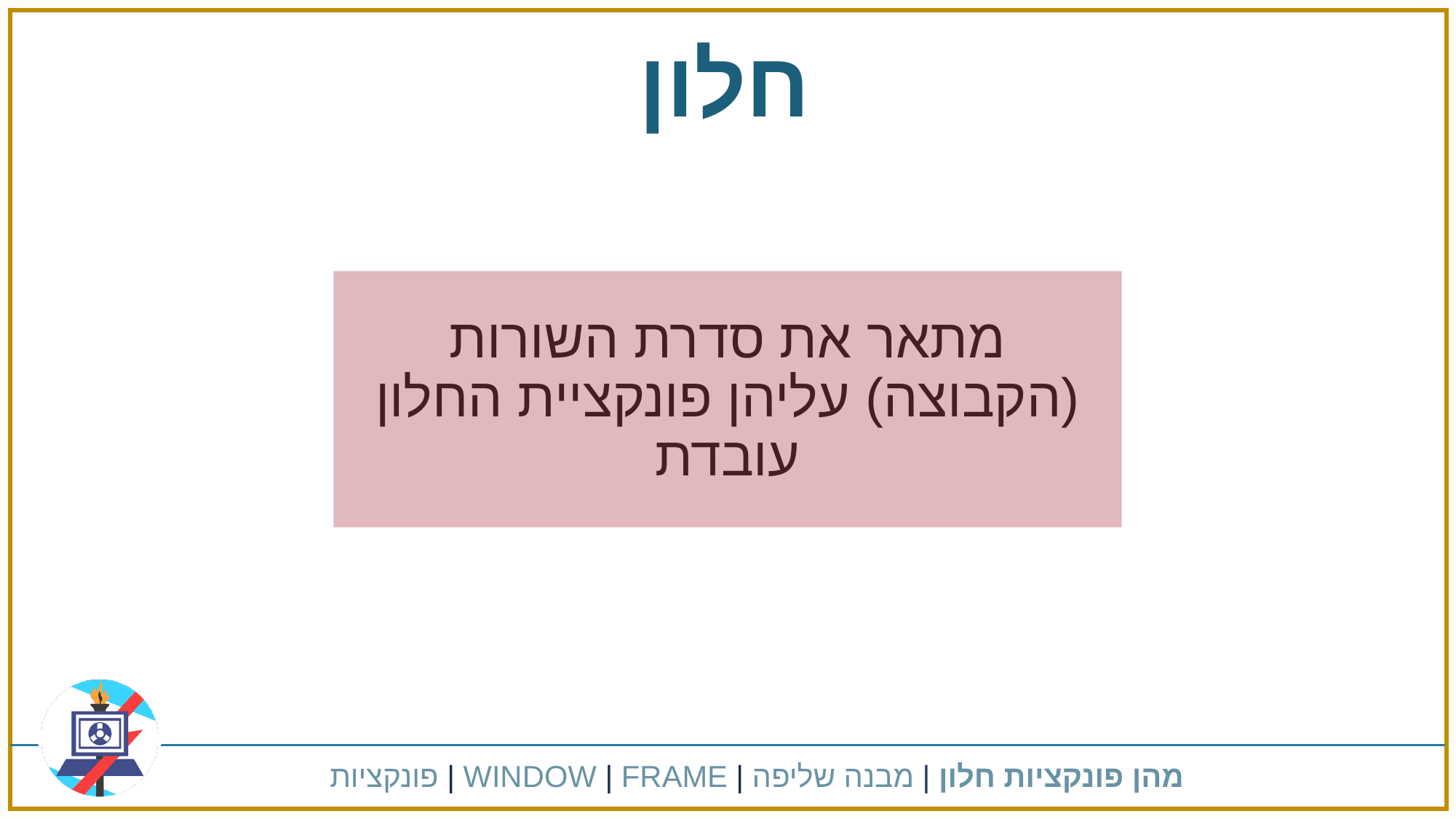

חלון
מתאר את סדרת השורות (הקבוצה) עליהן פונקציית החלון עובדת
מהן פונקציות חלון | מבנה שליפה | WINDOW | FRAME | פונקציות